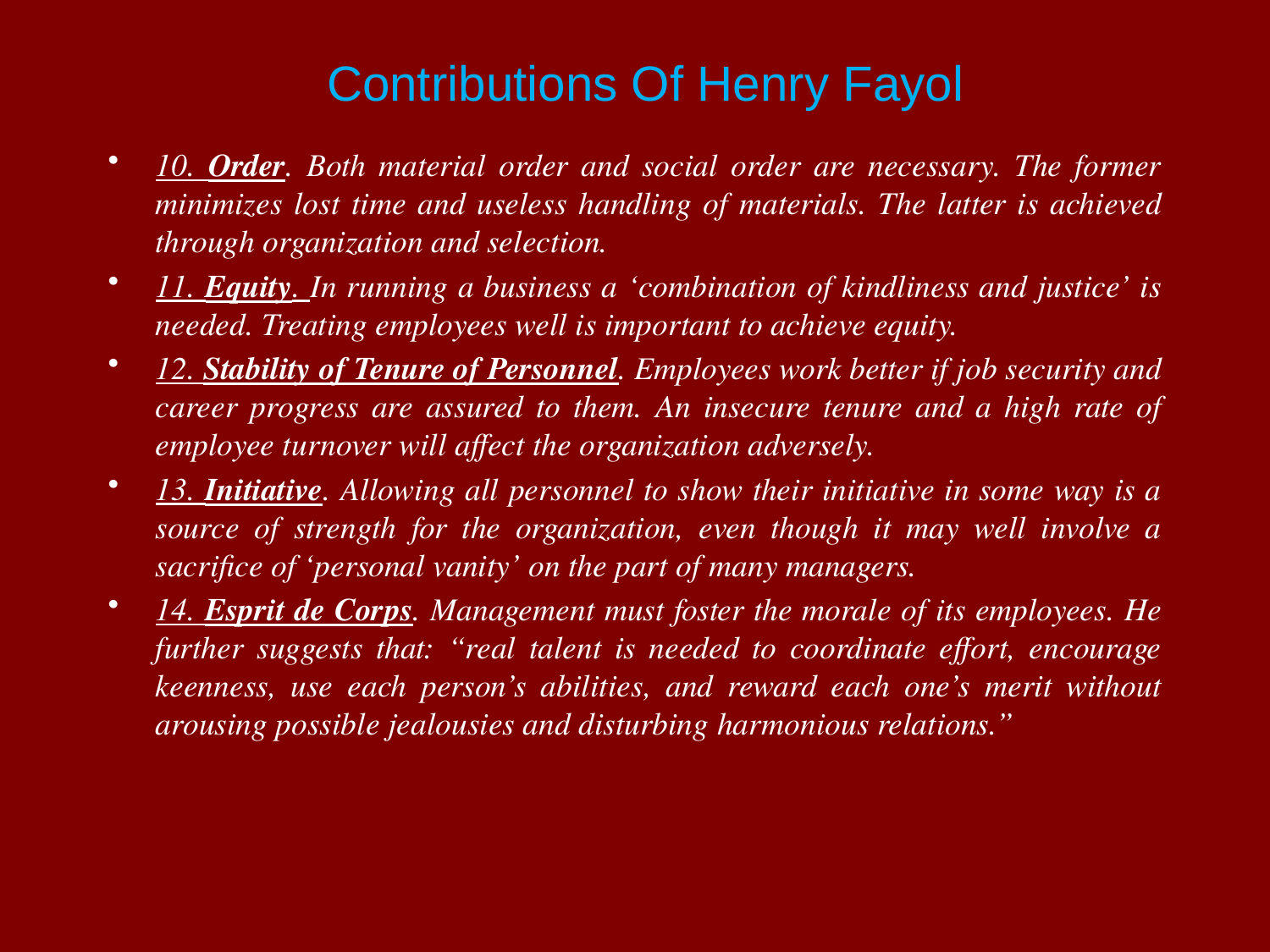

# Contributions Of Henry Fayol
10. Order. Both material order and social order are necessary. The former minimizes lost time and useless handling of materials. The latter is achieved through organization and selection.
11. Equity. In running a business a ‘combination of kindliness and justice’ is needed. Treating employees well is important to achieve equity.
12. Stability of Tenure of Personnel. Employees work better if job security and career progress are assured to them. An insecure tenure and a high rate of employee turnover will affect the organization adversely.
13. Initiative. Allowing all personnel to show their initiative in some way is a source of strength for the organization, even though it may well involve a sacrifice of ‘personal vanity’ on the part of many managers.
14. Esprit de Corps. Management must foster the morale of its employees. He further suggests that: “real talent is needed to coordinate effort, encourage keenness, use each person’s abilities, and reward each one’s merit without arousing possible jealousies and disturbing harmonious relations.”